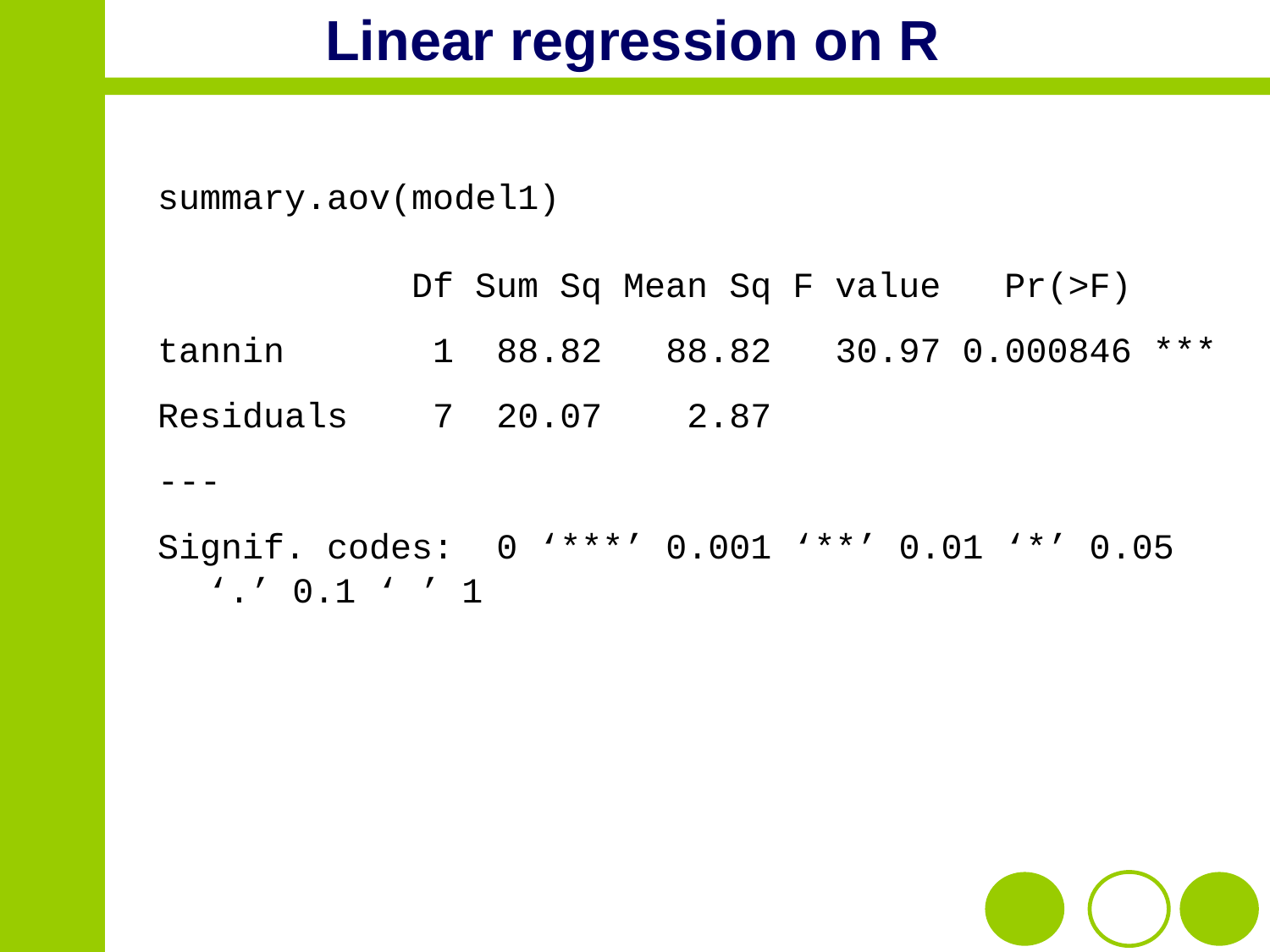

# Linear regression on R
summary.aov(model1)

            Df Sum Sq Mean Sq F value   Pr(>F)
tannin       1  88.82   88.82   30.97 0.000846 ***
Residuals    7  20.07    2.87
---
Signif. codes:  0 ‘***’ 0.001 ‘**’ 0.01 ‘*’ 0.05 ‘.’ 0.1 ‘ ’ 1